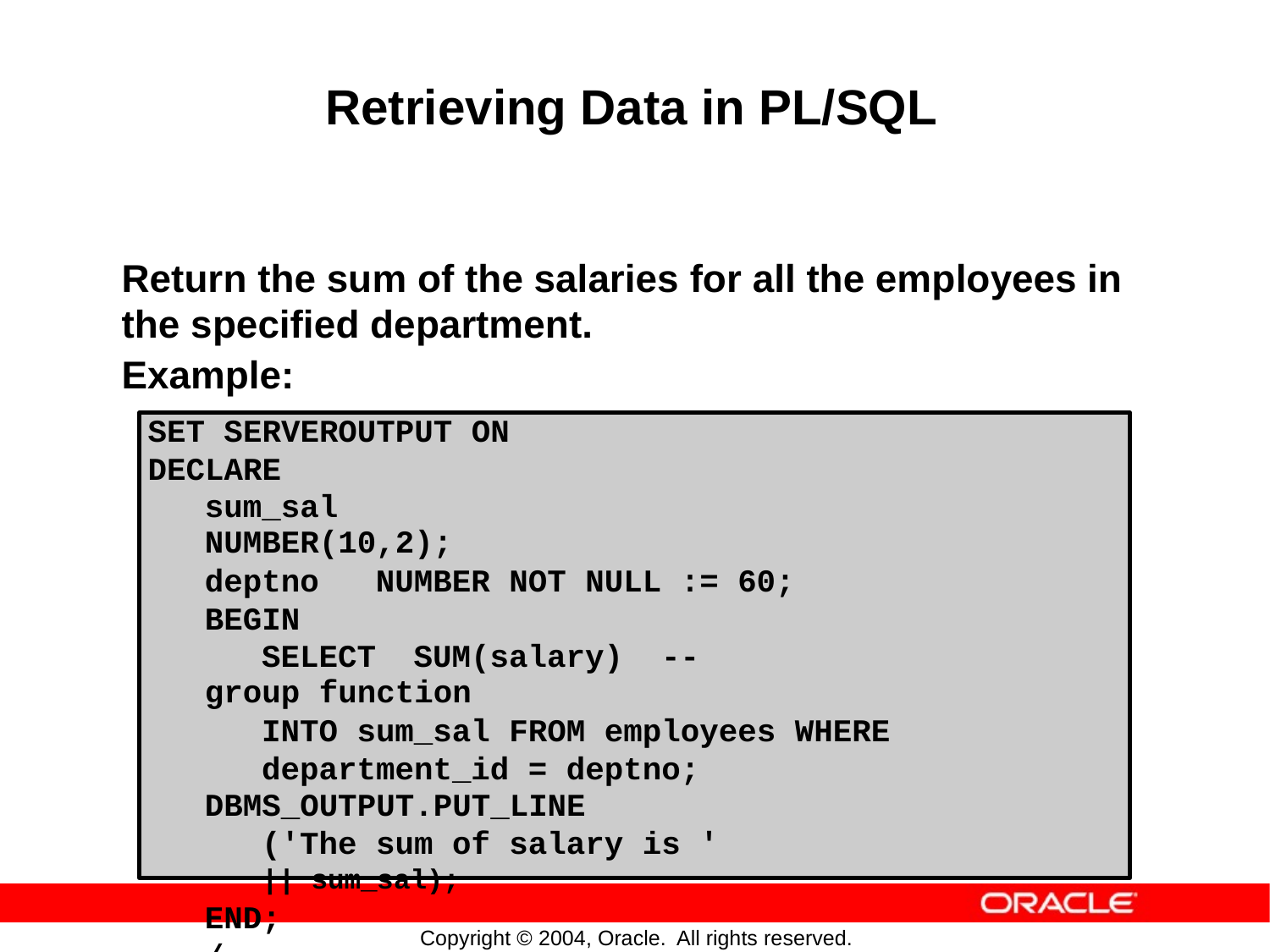

Retrieving Data in PL/SQL
Return the sum of the salaries
for
all
the
employees
in
the specified
Example:
department.

SET SERVEROUTPUT ON
DECLARE
sum_sal NUMBER(10,2);
deptno  NUMBER NOT NULL := 60;
BEGIN
SELECT SUM(salary) -- group function
INTO sum_sal FROM employees WHERE
department_id = deptno; DBMS_OUTPUT.PUT_LINE
('The sum of salary is '
|| sum_sal);
END;
/

Copyright © 2004, Oracle.
All rights reserved.